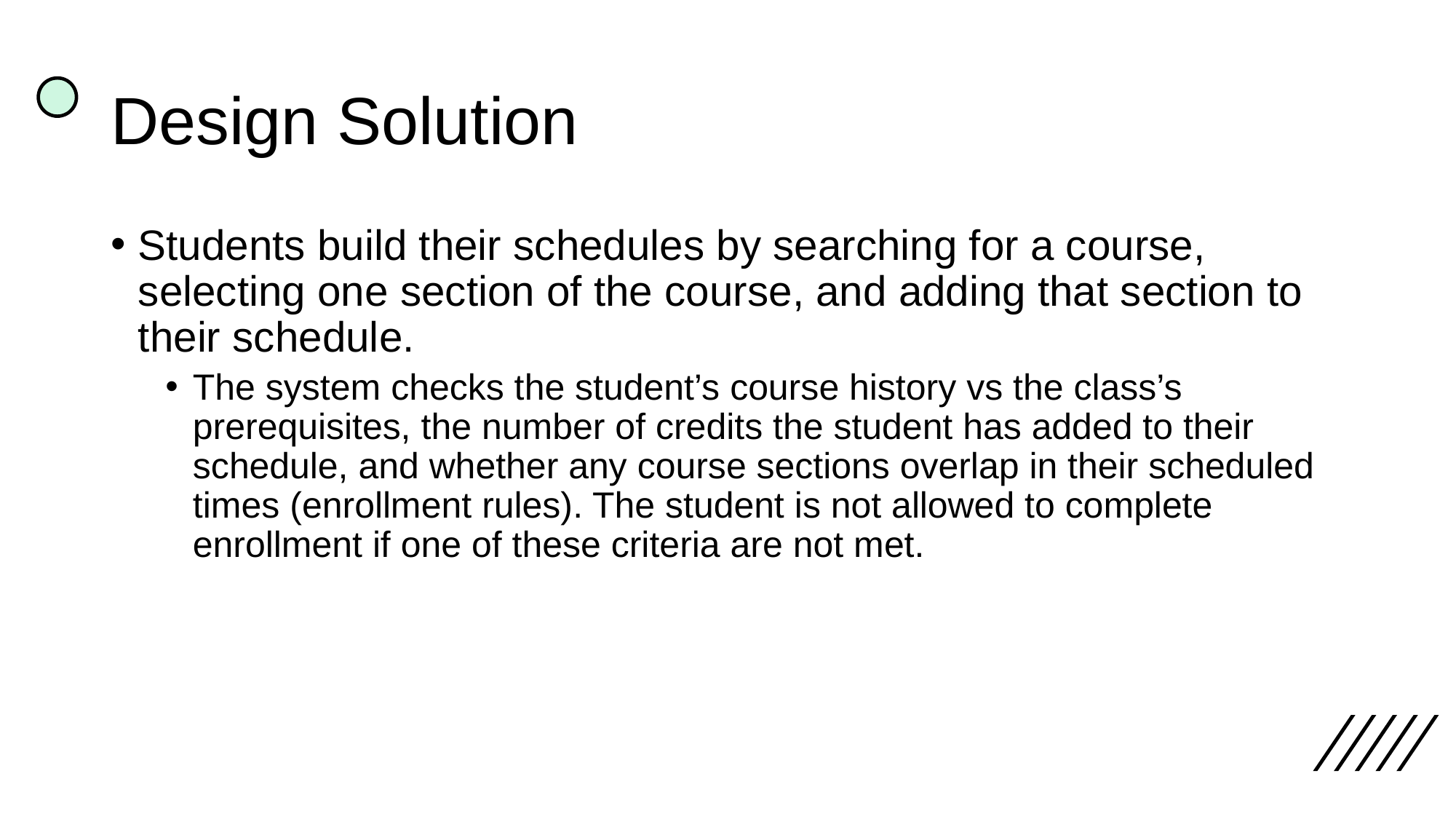

# Design Solution
Students build their schedules by searching for a course, selecting one section of the course, and adding that section to their schedule.
The system checks the student’s course history vs the class’s prerequisites, the number of credits the student has added to their schedule, and whether any course sections overlap in their scheduled times (enrollment rules). The student is not allowed to complete enrollment if one of these criteria are not met.